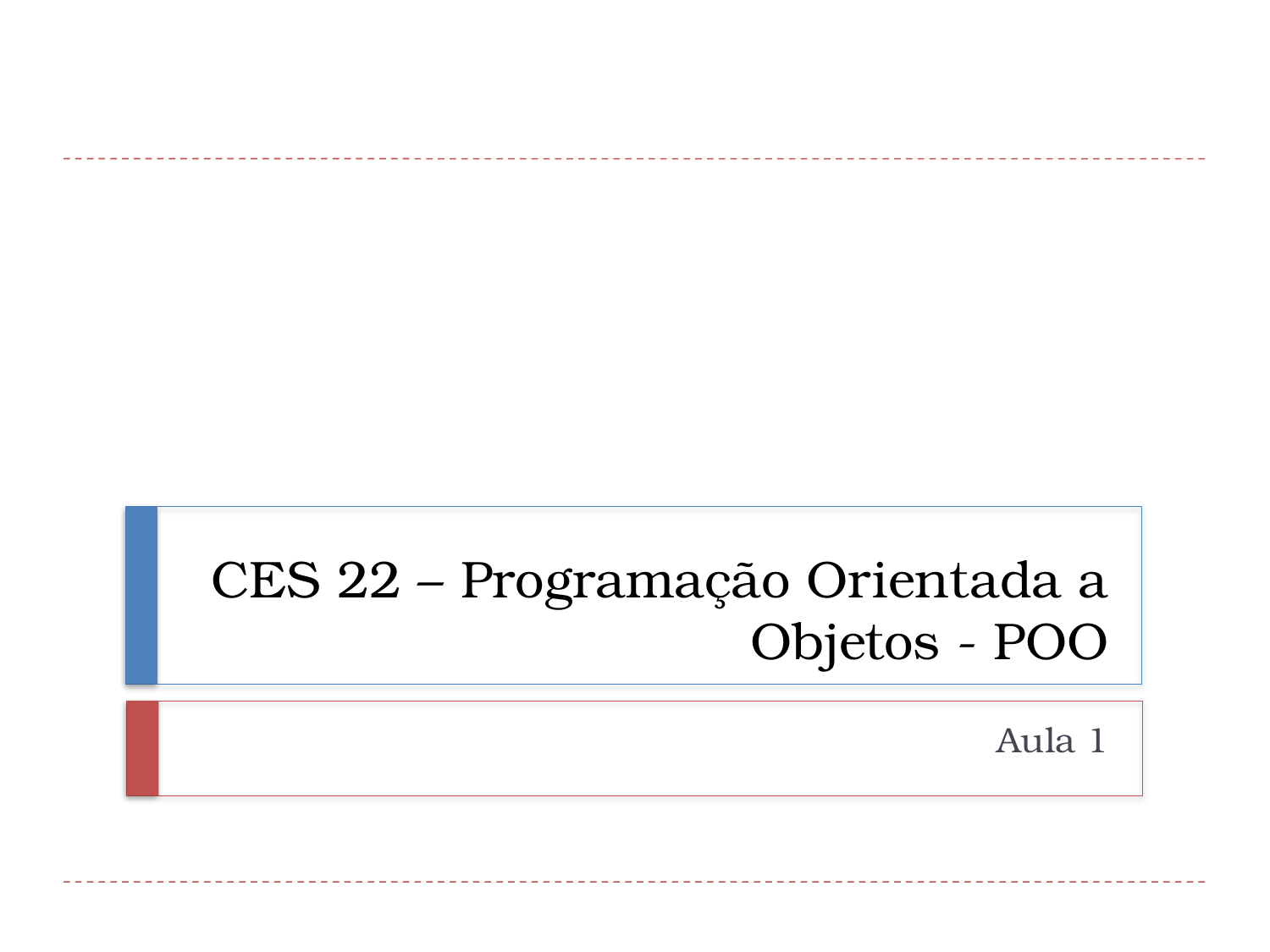

CES 22 – Programação Orientada a Objetos - POO
Aula 1